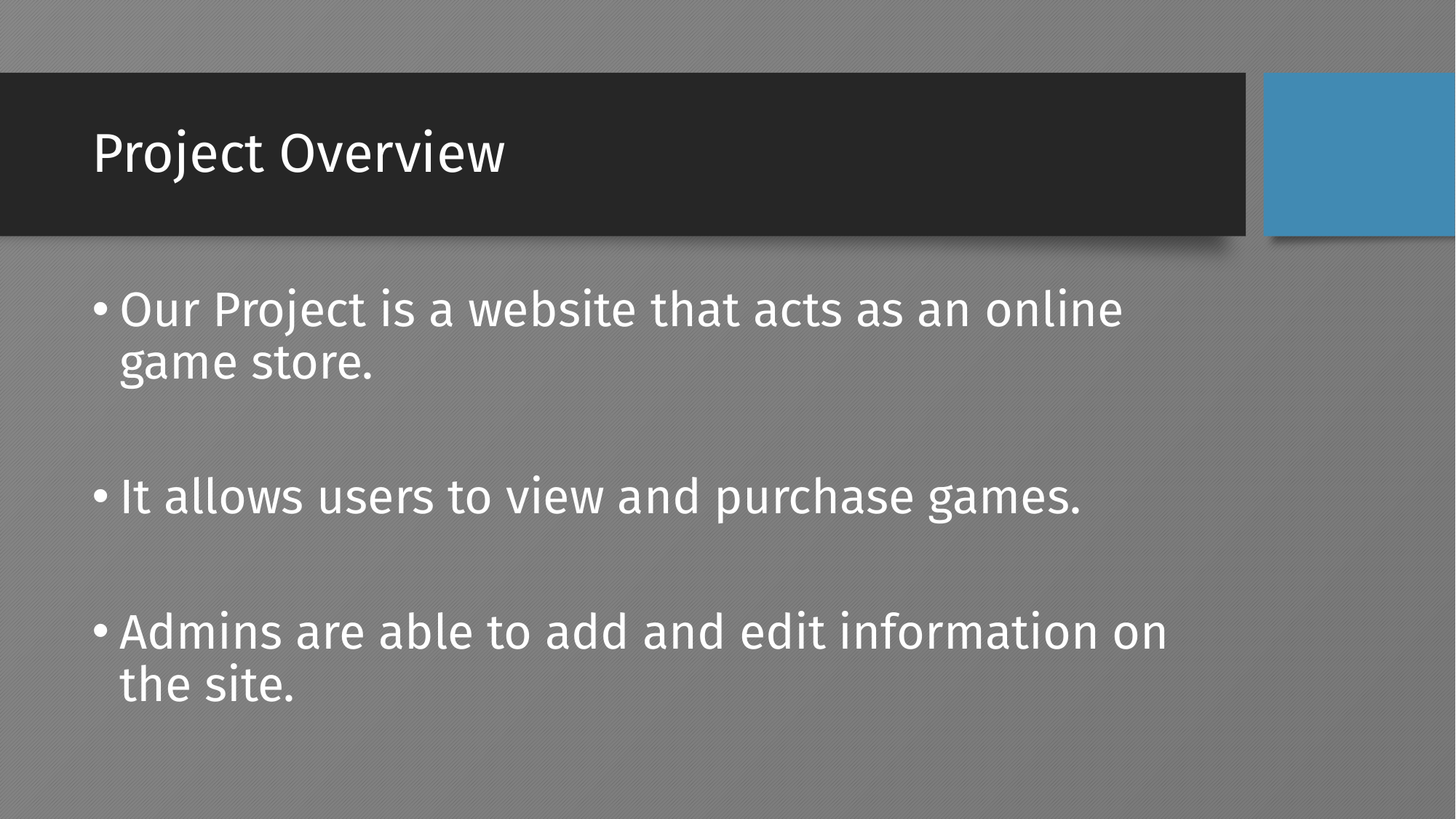

# Project Overview
Our Project is a website that acts as an online game store.

It allows users to view and purchase games.

Admins are able to add and edit information on the site.